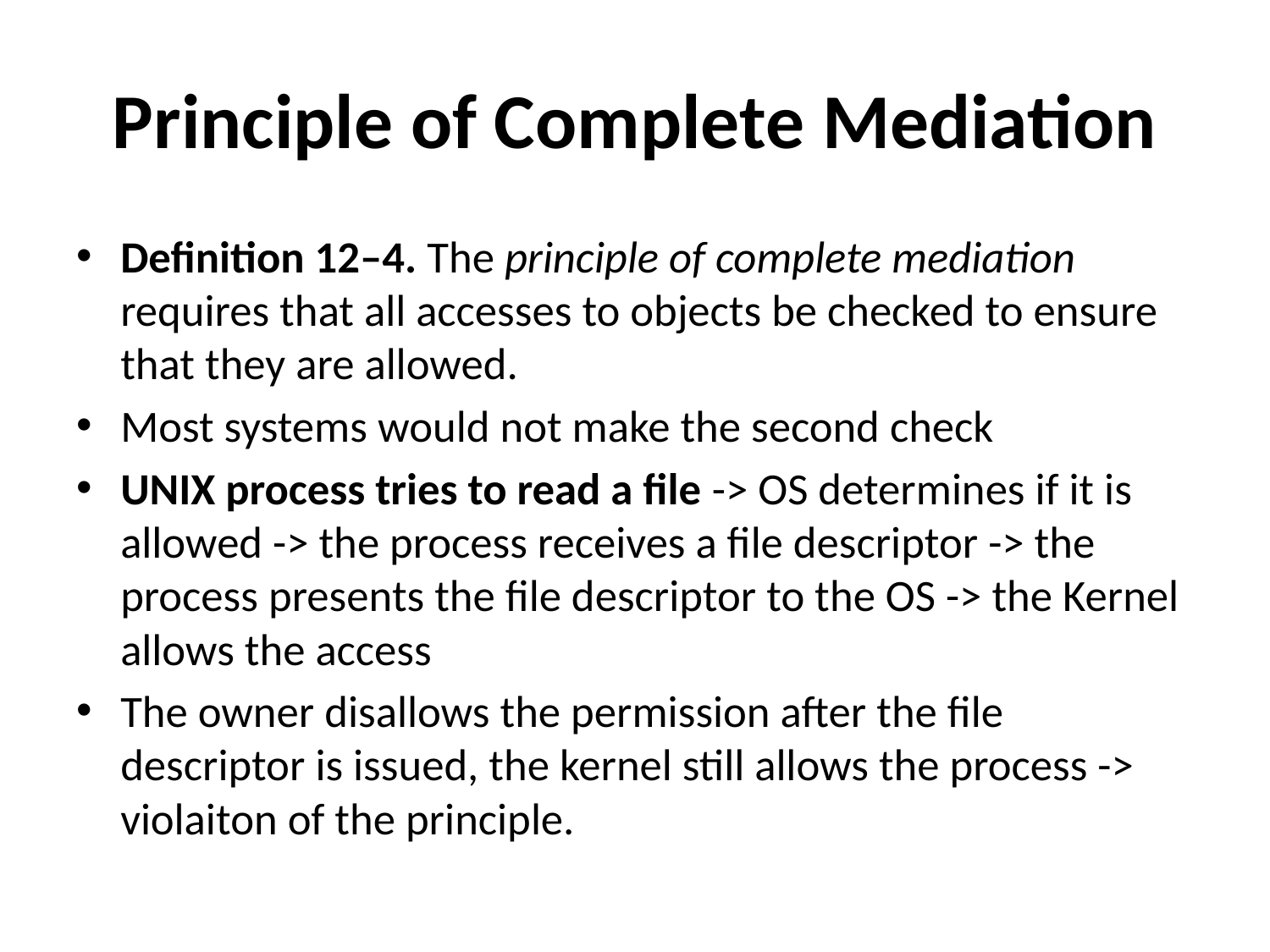

# Principle of Complete Mediation
Definition 12–4. The principle of complete mediation requires that all accesses to objects be checked to ensure that they are allowed.
Most systems would not make the second check
UNIX process tries to read a file -> OS determines if it is allowed -> the process receives a file descriptor -> the process presents the file descriptor to the OS -> the Kernel allows the access
The owner disallows the permission after the file descriptor is issued, the kernel still allows the process -> violaiton of the principle.